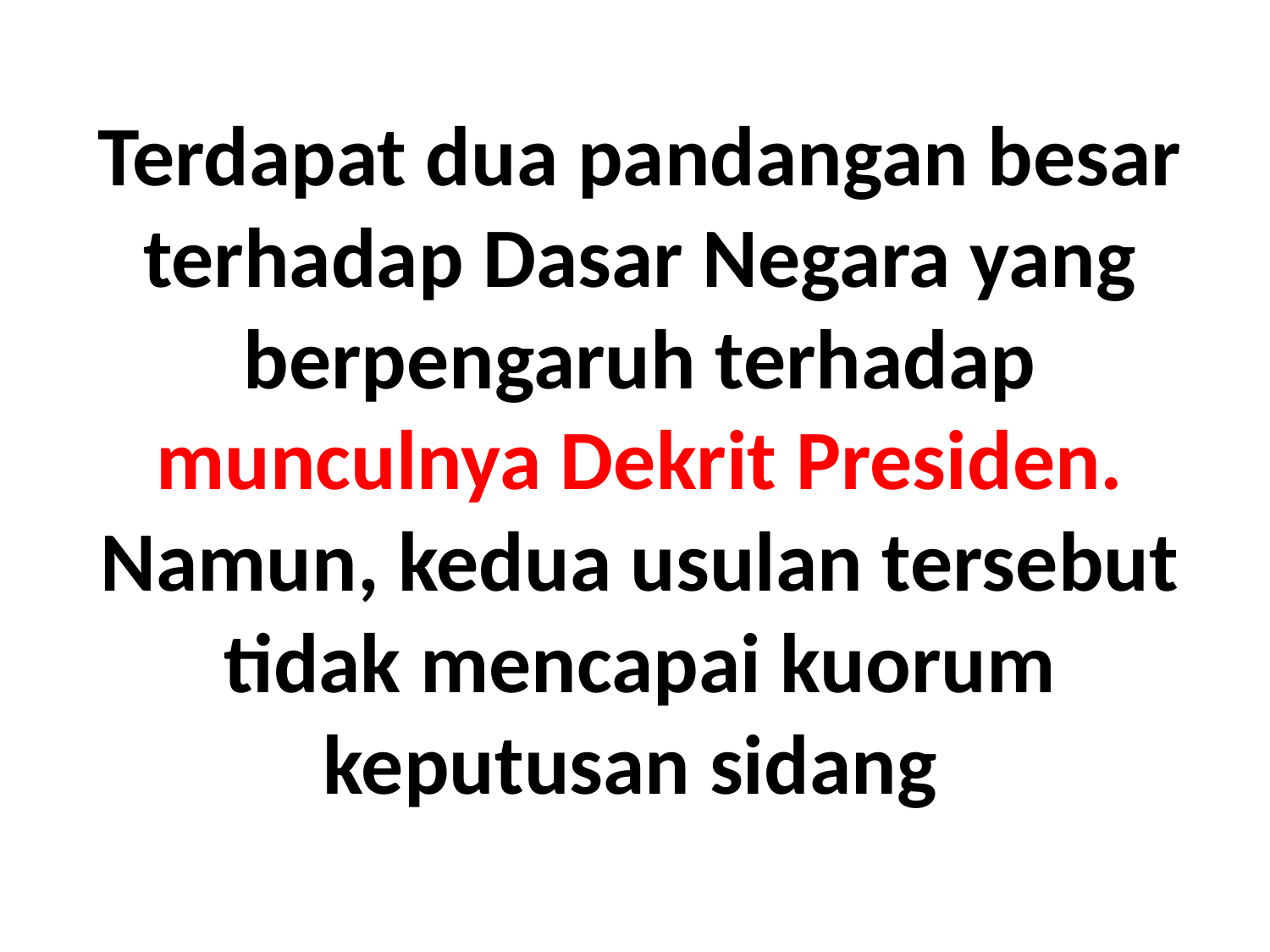

# Terdapat dua pandangan besar terhadap Dasar Negara yang berpengaruh terhadap munculnya Dekrit Presiden. Namun, kedua usulan tersebut tidak mencapai kuorum keputusan sidang